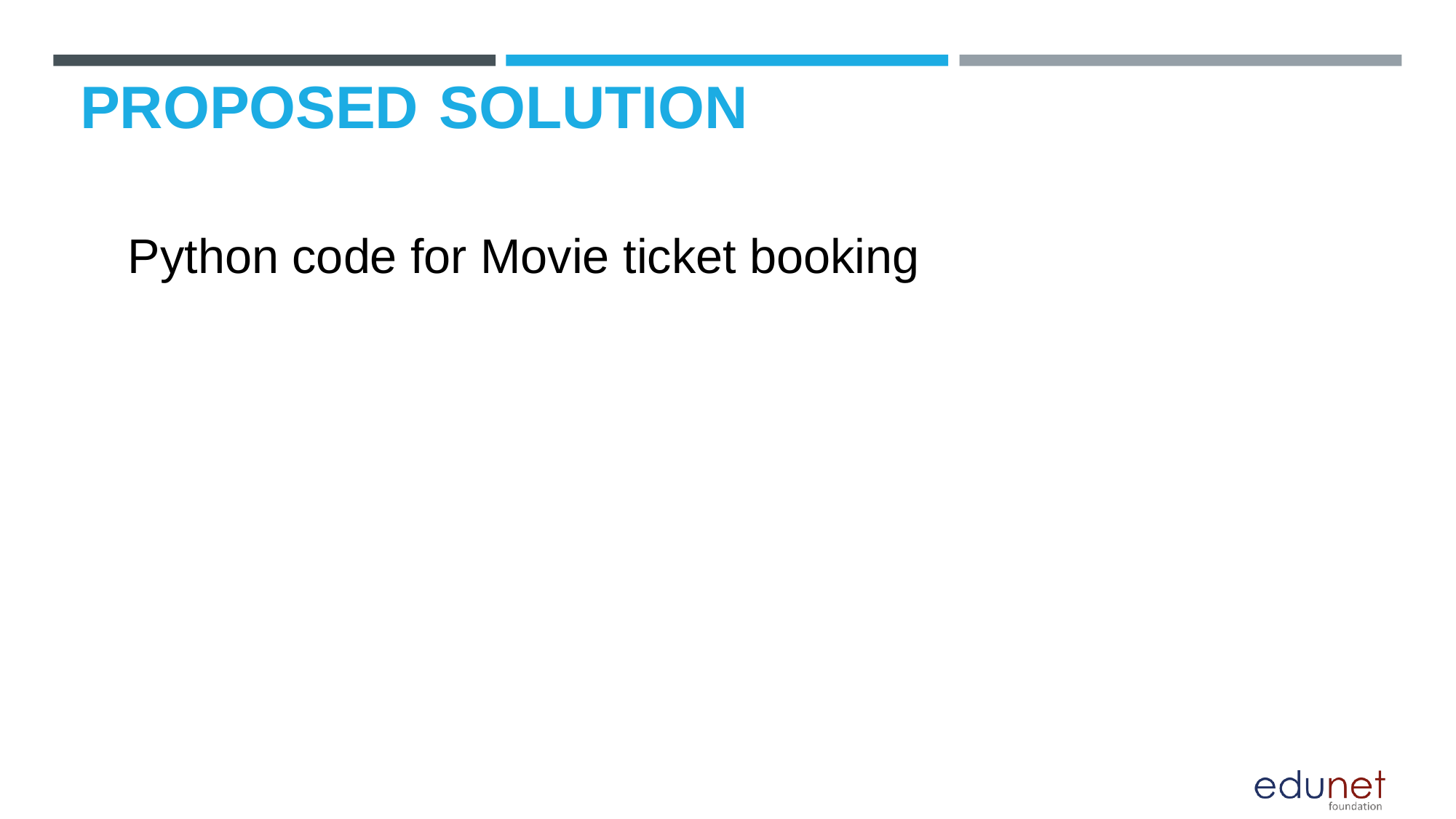

# PROPOSED SOLUTION
Python code for Movie ticket booking